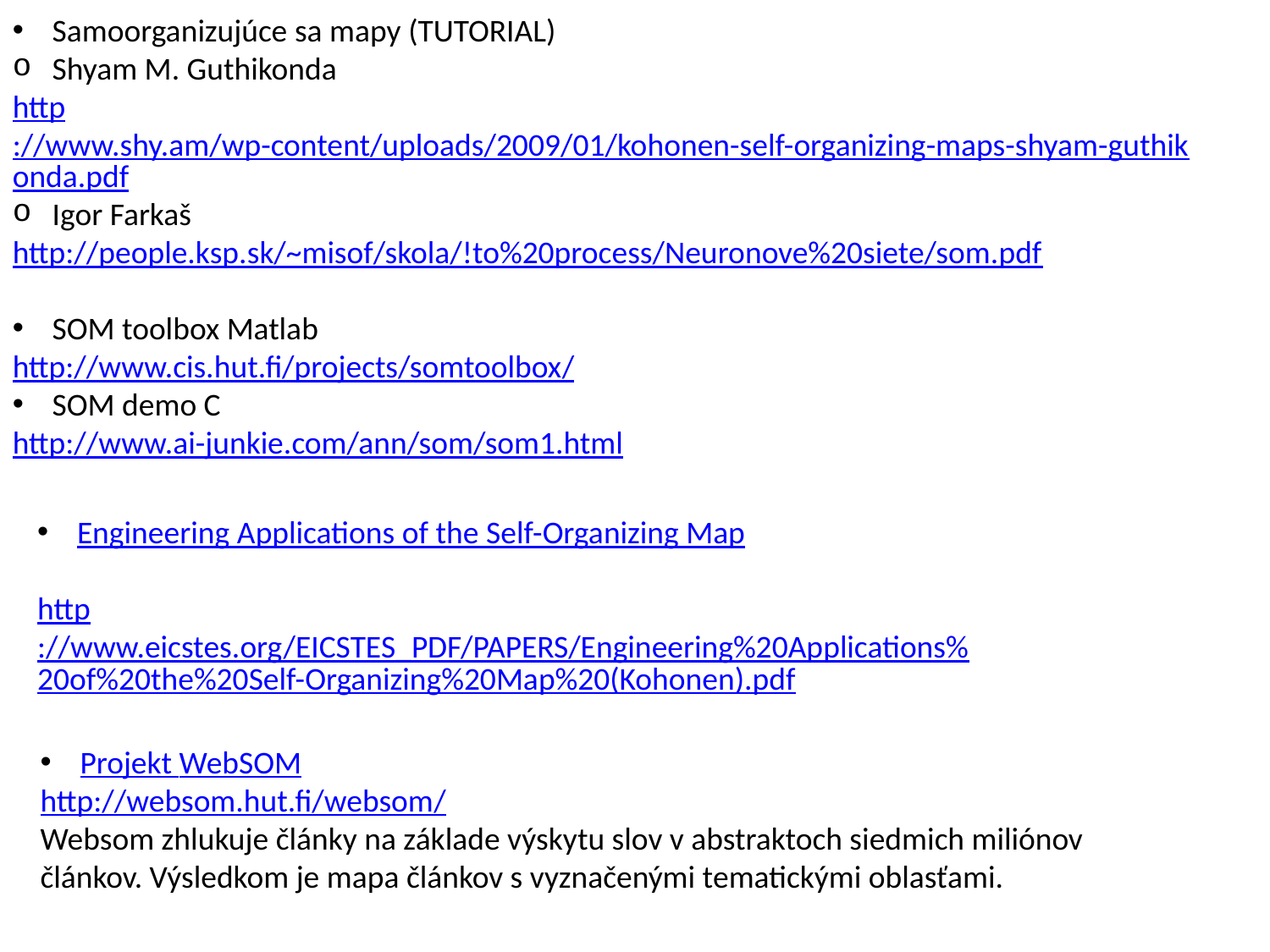

Samoorganizujúce sa mapy (TUTORIAL)
Shyam M. Guthikonda
http://www.shy.am/wp-content/uploads/2009/01/kohonen-self-organizing-maps-shyam-guthikonda.pdf
Igor Farkaš
http://people.ksp.sk/~misof/skola/!to%20process/Neuronove%20siete/som.pdf

SOM toolbox Matlab
http://www.cis.hut.fi/projects/somtoolbox/
SOM demo C
http://www.ai-junkie.com/ann/som/som1.html
Engineering Applications of the Self-Organizing Map

http://www.eicstes.org/EICSTES_PDF/PAPERS/Engineering%20Applications%20of%20the%20Self-Organizing%20Map%20(Kohonen).pdf
Projekt WebSOM
http://websom.hut.fi/websom/
Websom zhlukuje články na základe výskytu slov v abstraktoch siedmich miliónov
článkov. Výsledkom je mapa článkov s vyznačenými tematickými oblasťami.